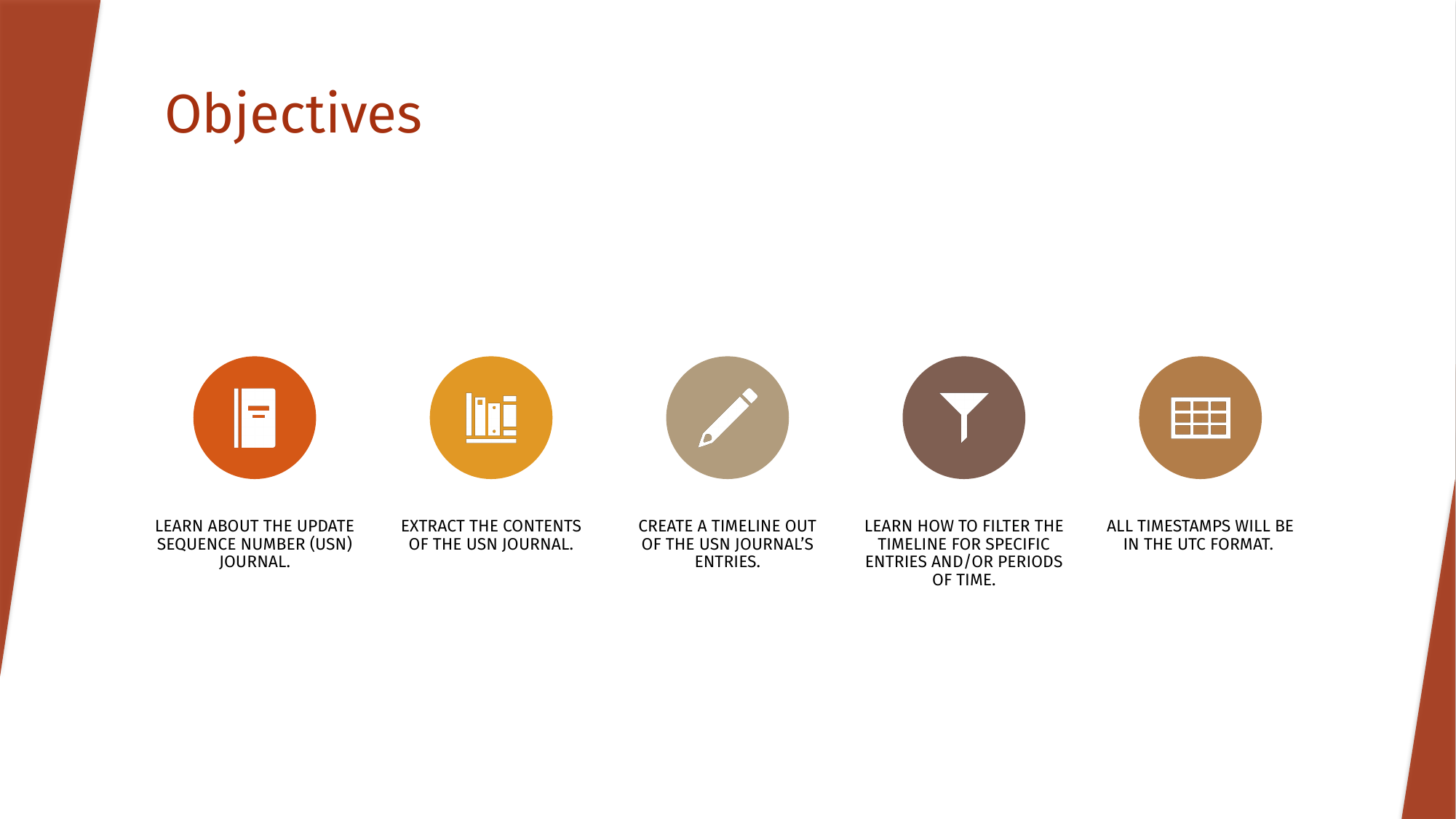

# Objectives
Learn about the Update Sequence Number (USN) Journal.
Extract the contents of the USN Journal.
Create a timeline out of the USN Journal’s entries.
Learn how to filter the timeline for specific entries and/or periods of time.
All timestamps will be in the UTC format.